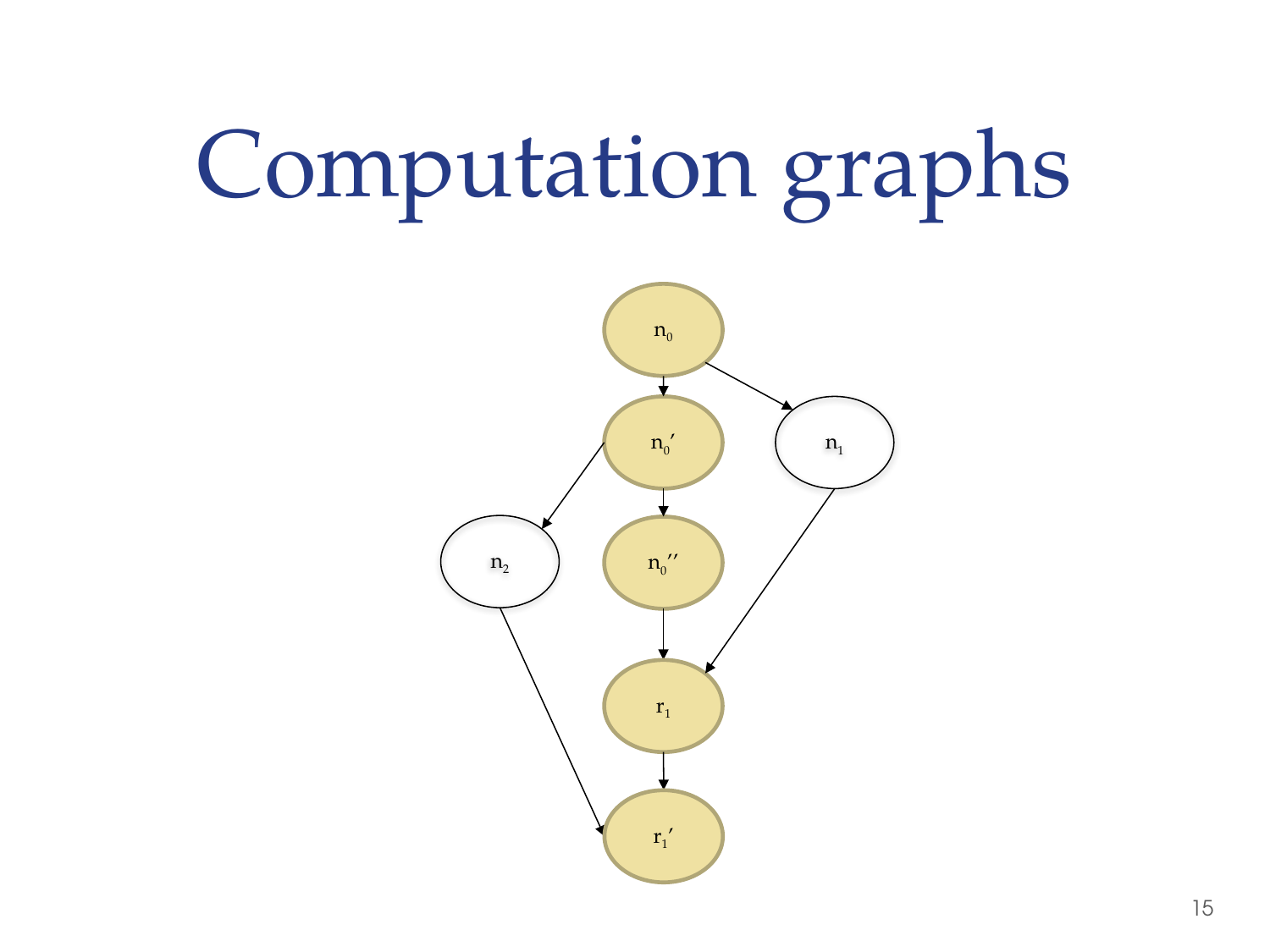

# Computation graphs
n0
n0’
n1
n2
n0’’
r1
r1’
15